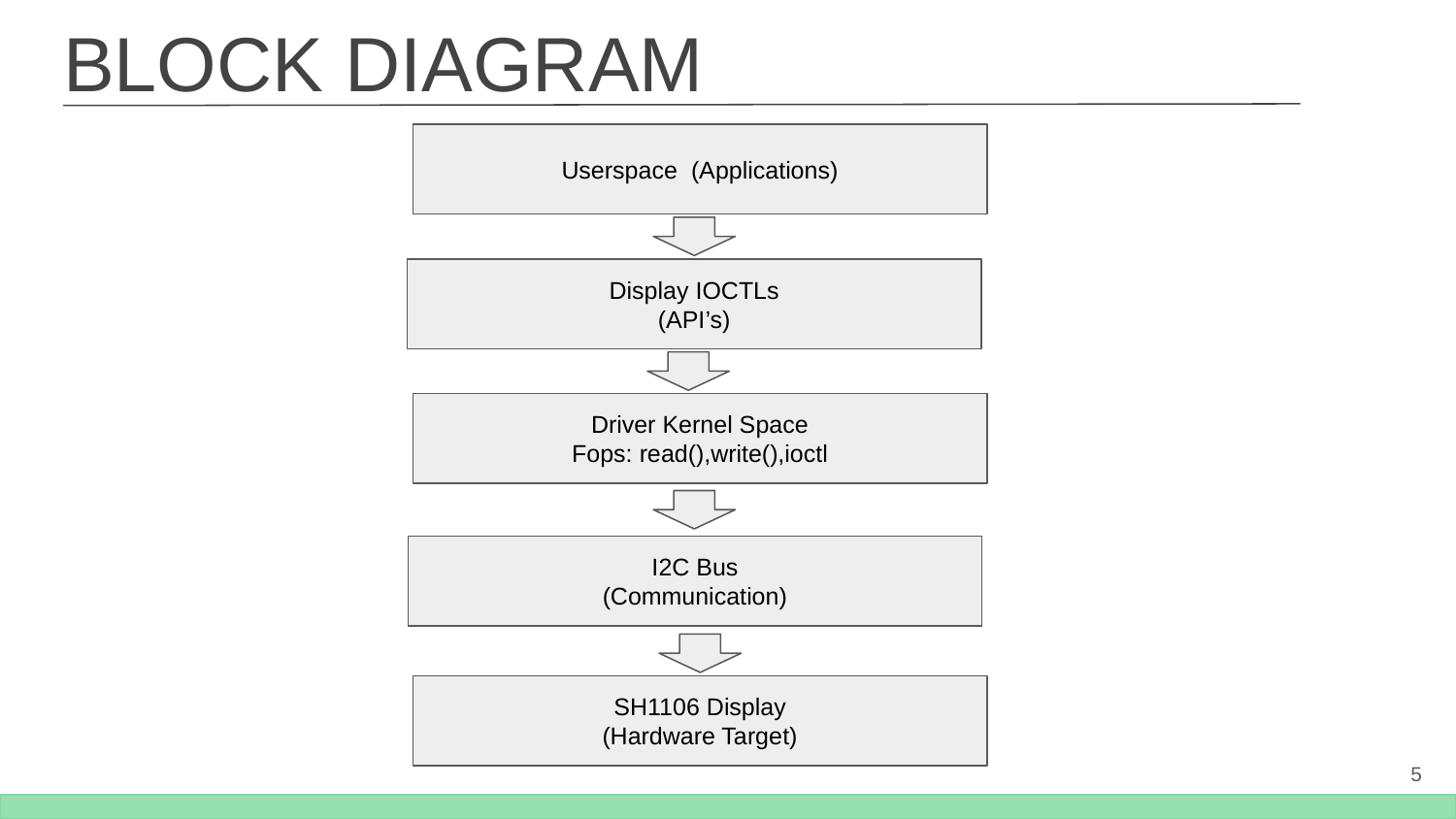

BLOCK DIAGRAM
Userspace  (Applications)

Display IOCTLs
(API’s)

Driver Kernel Space
Fops: read(),write(),ioctl

I2C Bus
(Communication)

SH1106 Display
(Hardware Target)
5